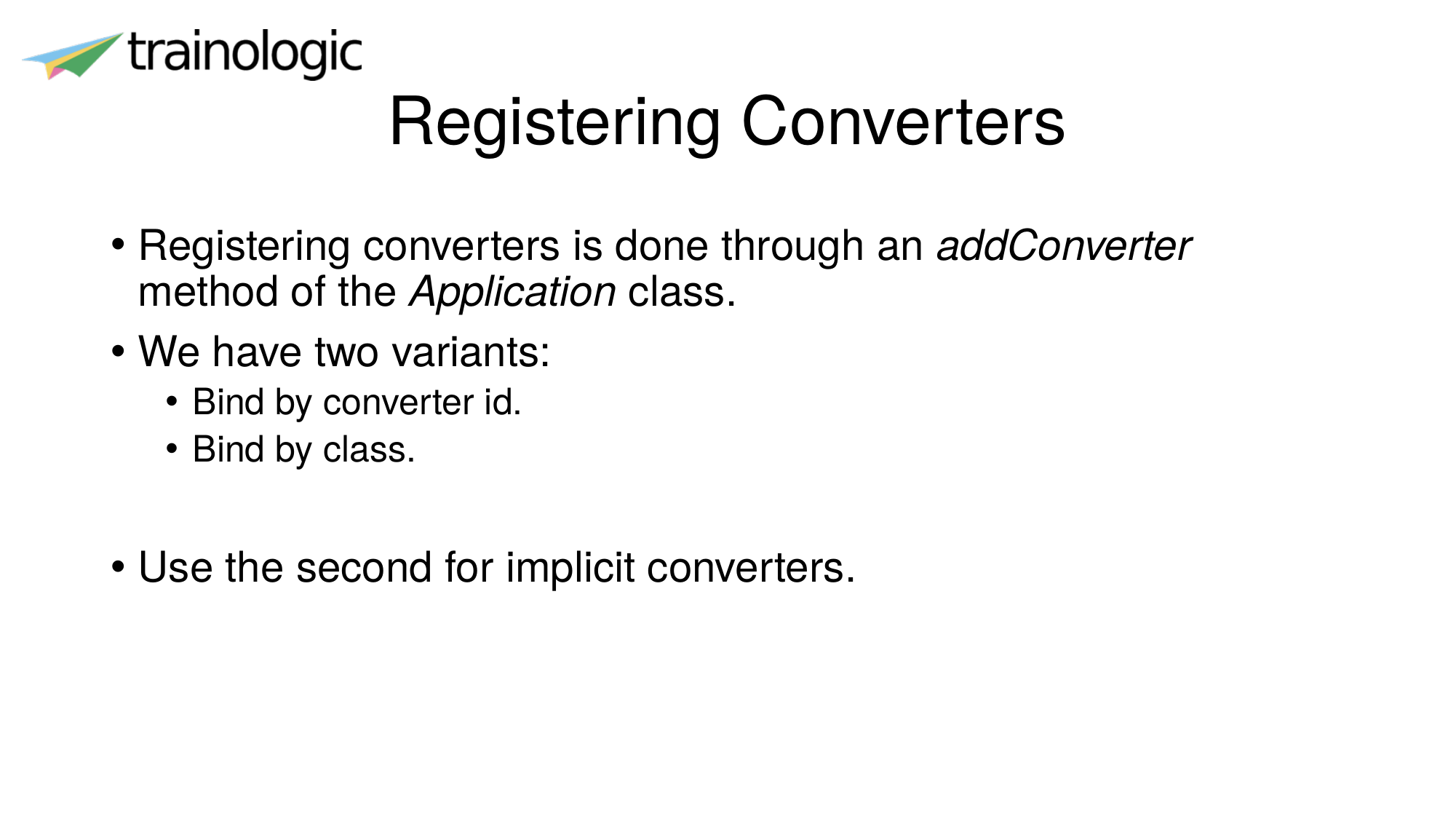

# Registering Converters
Registering converters is done through an addConverter method of the Application class.
We have two variants:
Bind by converter id.
Bind by class.

Use the second for implicit converters.